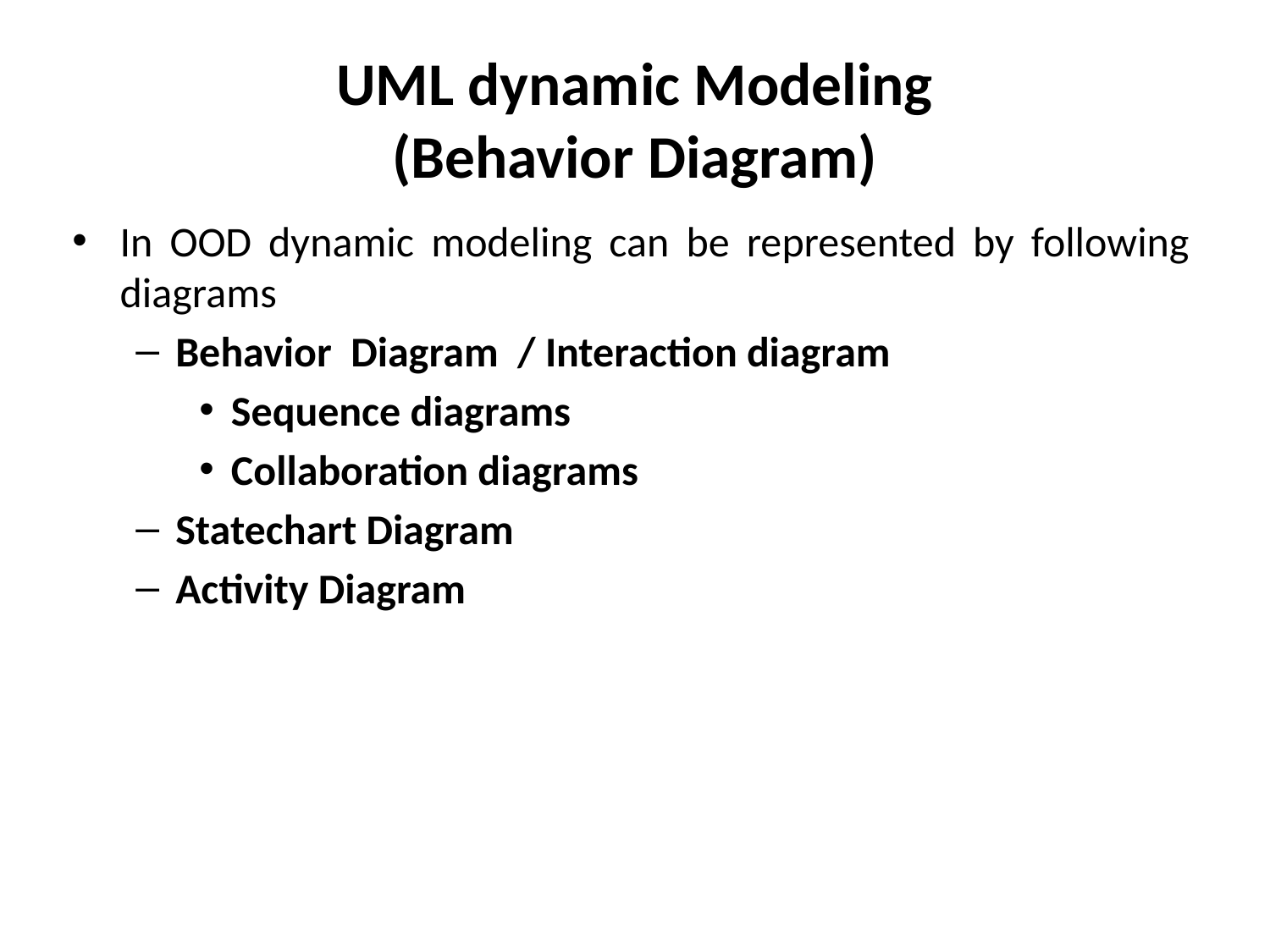

# UML dynamic Modeling (Behavior Diagram)
In OOD dynamic modeling can be represented by following diagrams
Behavior  Diagram  / Interaction diagram
Sequence diagrams
Collaboration diagrams
Statechart Diagram
Activity Diagram